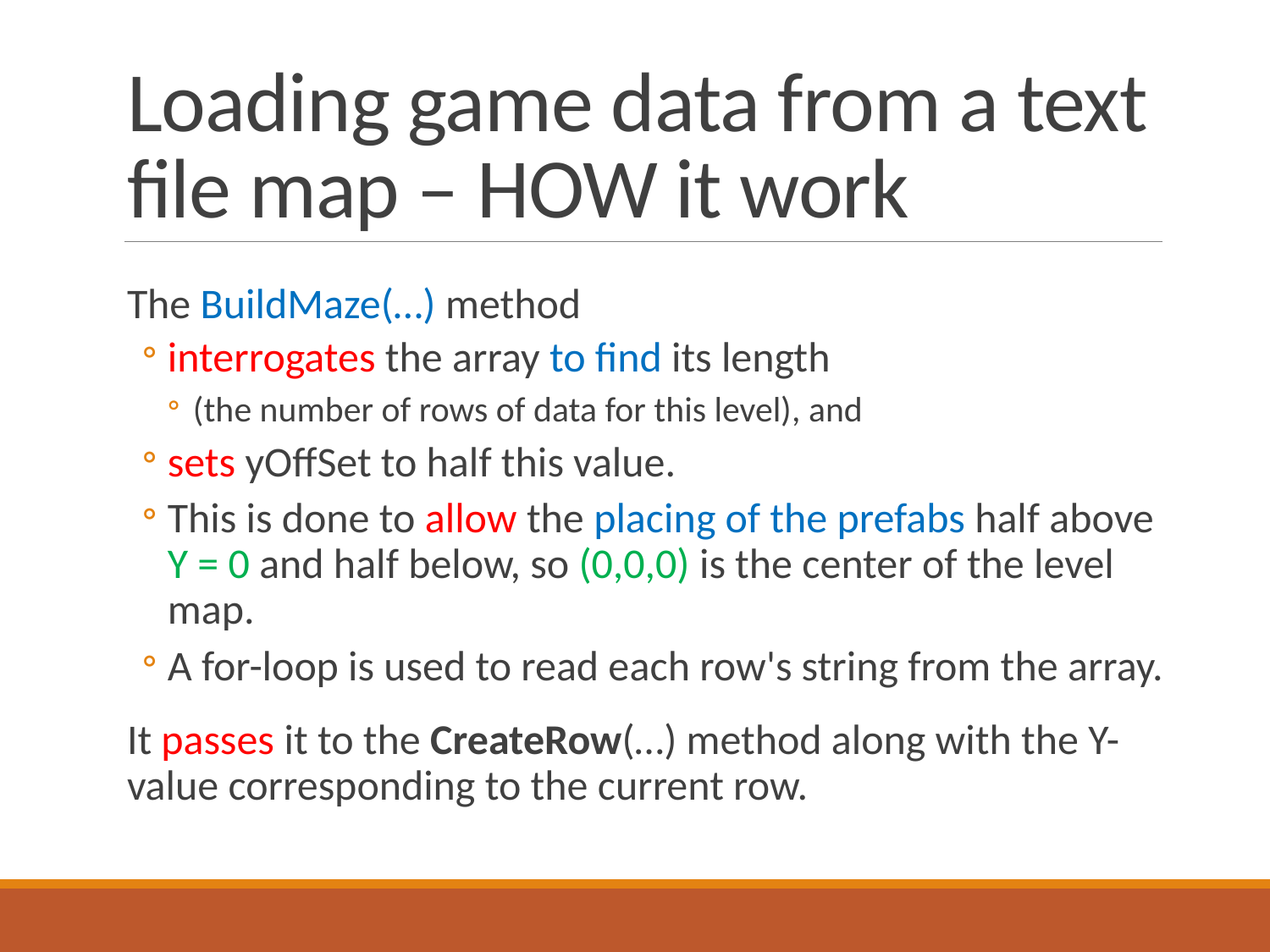

# Loading game data from a text file map – HOW it work
The BuildMaze(…) method
interrogates the array to find its length
(the number of rows of data for this level), and
sets yOffSet to half this value.
This is done to allow the placing of the prefabs half above Y = 0 and half below, so (0,0,0) is the center of the level map.
A for-loop is used to read each row's string from the array.
It passes it to the CreateRow(…) method along with the Y-value corresponding to the current row.